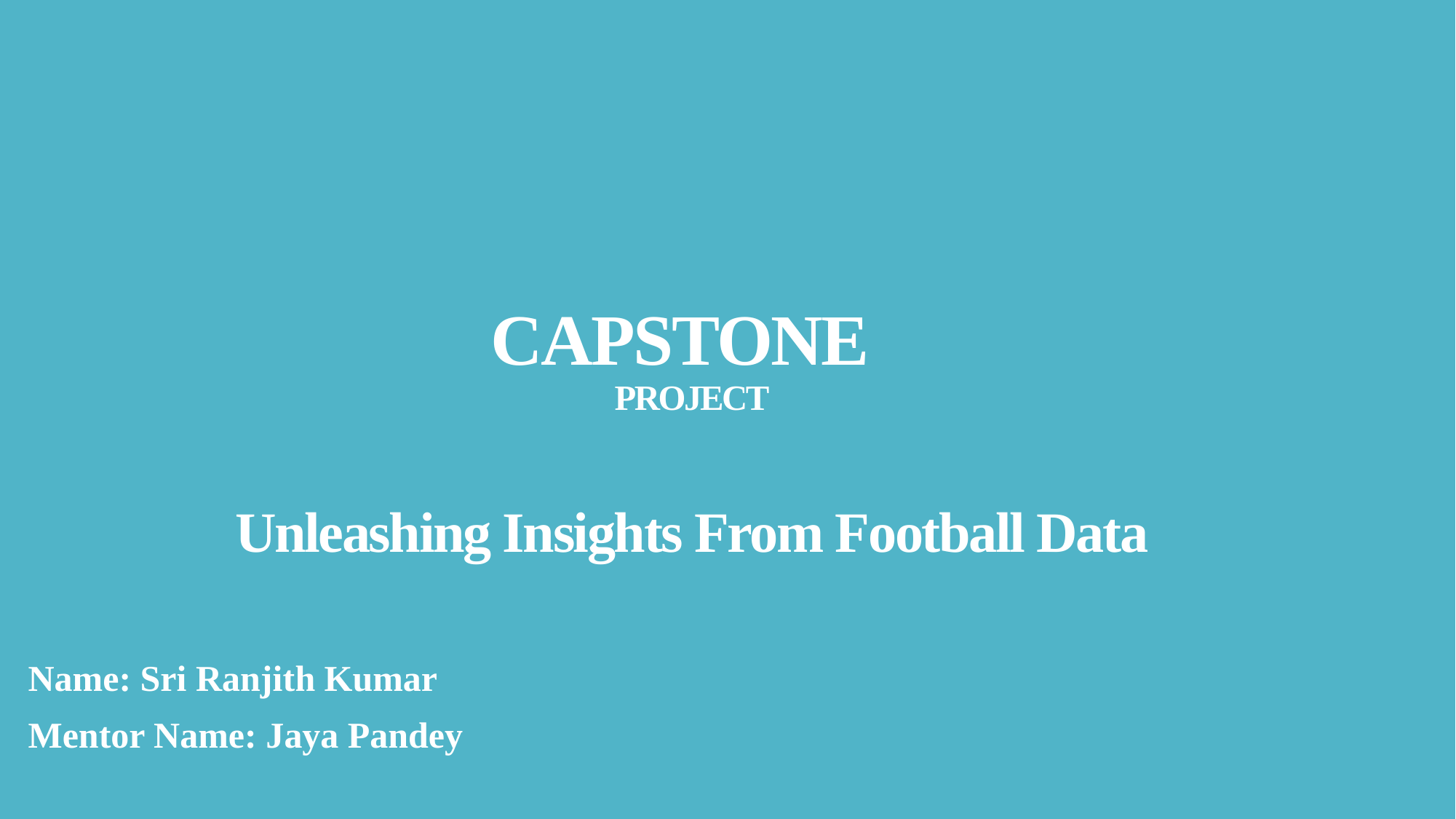

# CAPSTONE PROJECT Unleashing Insights From Football Data
Name: Sri Ranjith Kumar
Mentor Name: Jaya Pandey